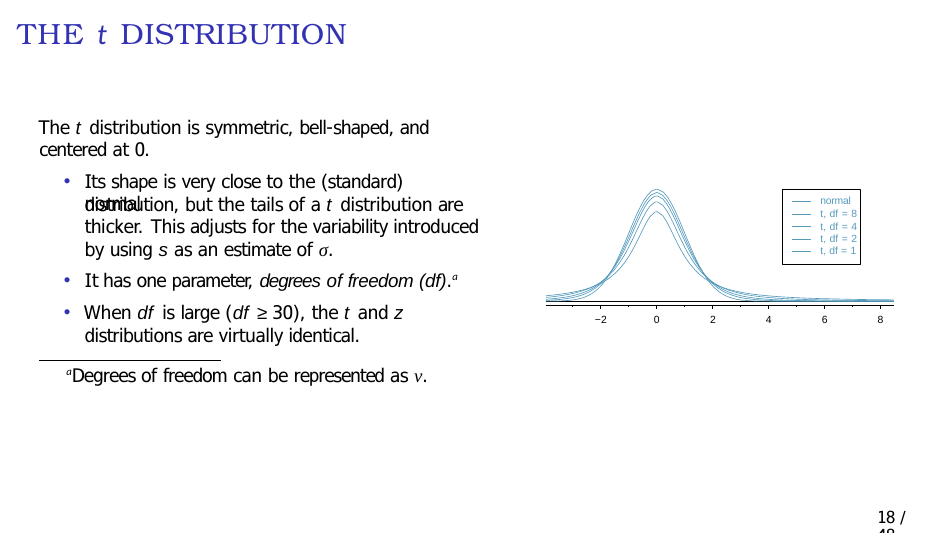

# The t Distribution
The t distribution is symmetric, bell-shaped, and centered at 0.
Its shape is very close to the (standard) normal

distribution, but the tails of a t distribution are thicker. This adjusts for the variability introduced by using s as an estimate of σ.
It has one parameter, degrees of freedom (df).a
normal t, df = 8 t, df = 4 t, df = 2 t, df = 1
When df is large (df ≥ 30), the t and z
−2
0
2
4
6
8
distributions are virtually identical.
aDegrees of freedom can be represented as ν.

18 / 48